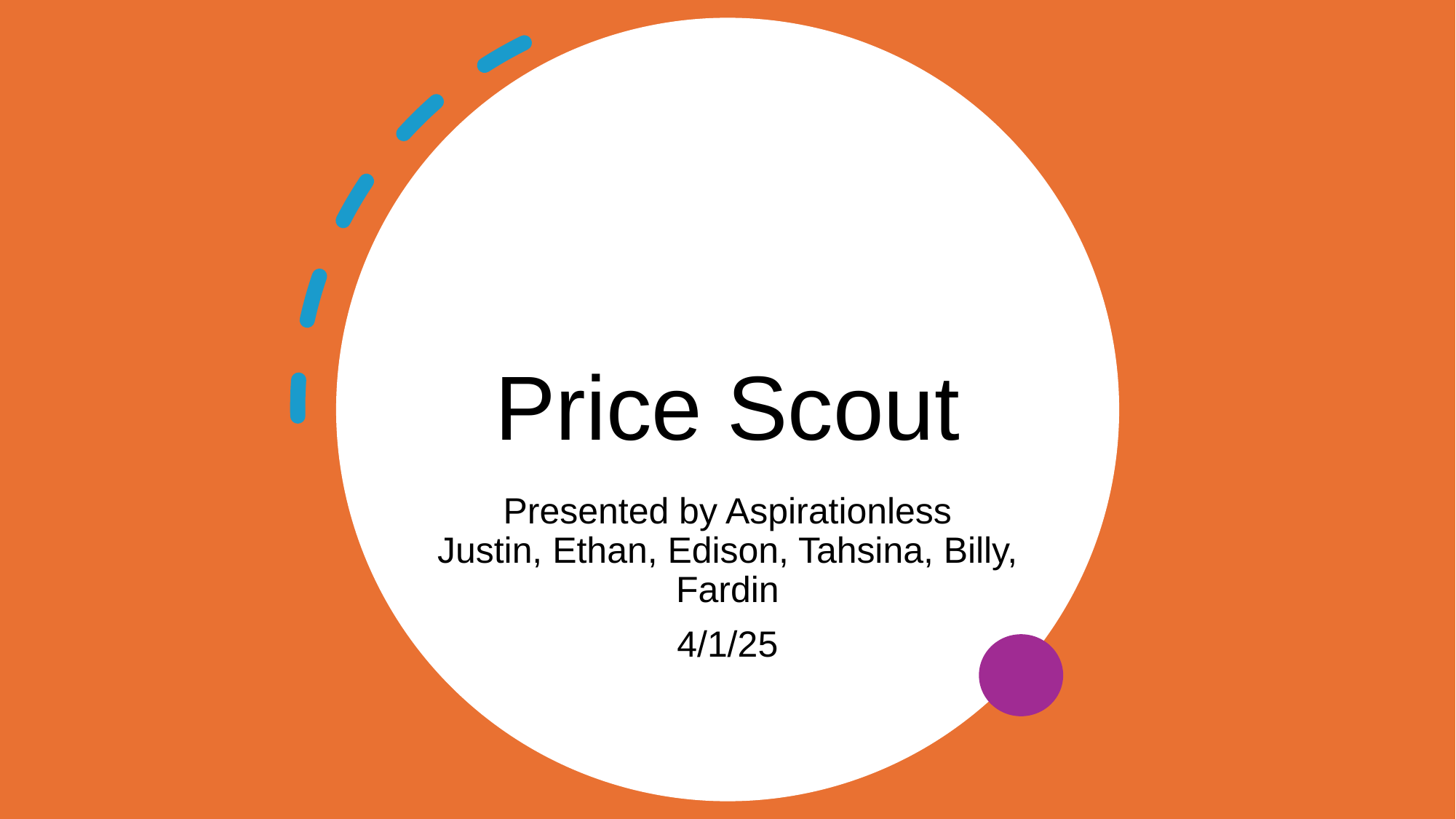

# Price Scout
Presented by Aspirationless
Justin, Ethan, Edison, Tahsina, Billy, Fardin
4/1/25